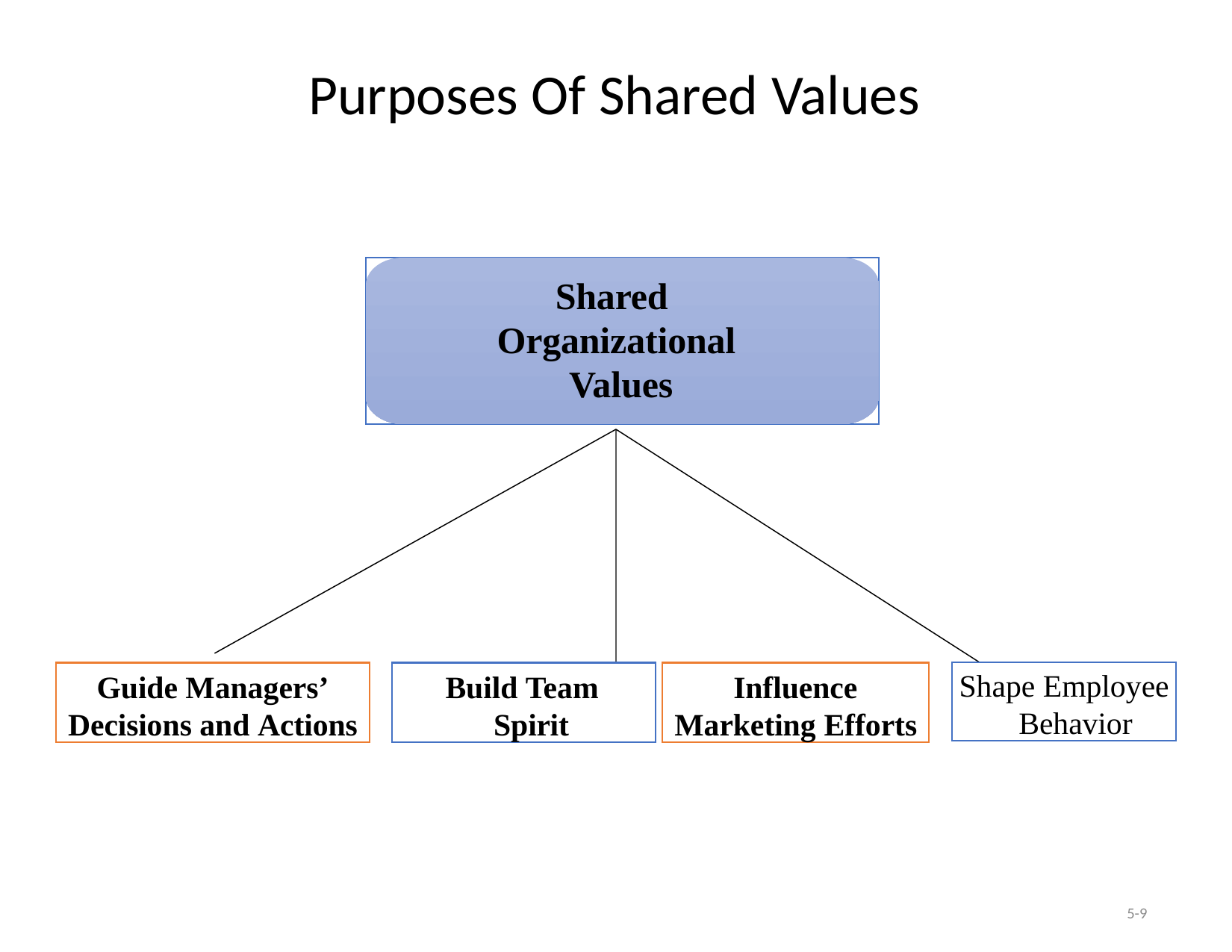

# Purposes Of Shared Values

Shared  Organizational  Values

Guide Managers’  Decisions and Actions
Build Team  Spirit
Influence  Marketing Efforts
Shape Employee  Behavior
5-9